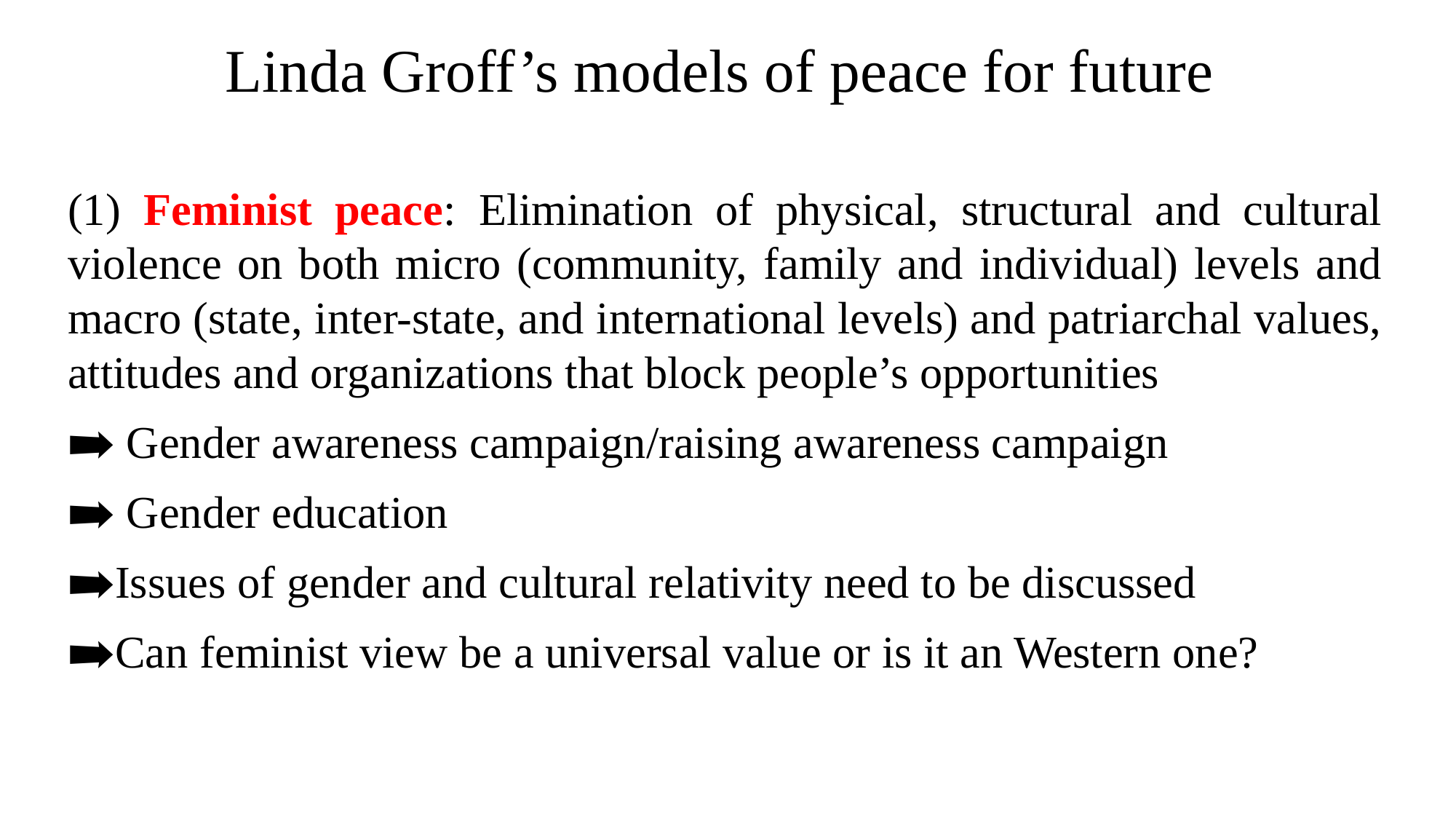

# Linda Groff’s models of peace for future
(1) Feminist peace: Elimination of physical, structural and cultural violence on both micro (community, family and individual) levels and macro (state, inter-state, and international levels) and patriarchal values, attitudes and organizations that block people’s opportunities
➡ Gender awareness campaign/raising awareness campaign
➡ Gender education
➡Issues of gender and cultural relativity need to be discussed
➡Can feminist view be a universal value or is it an Western one?